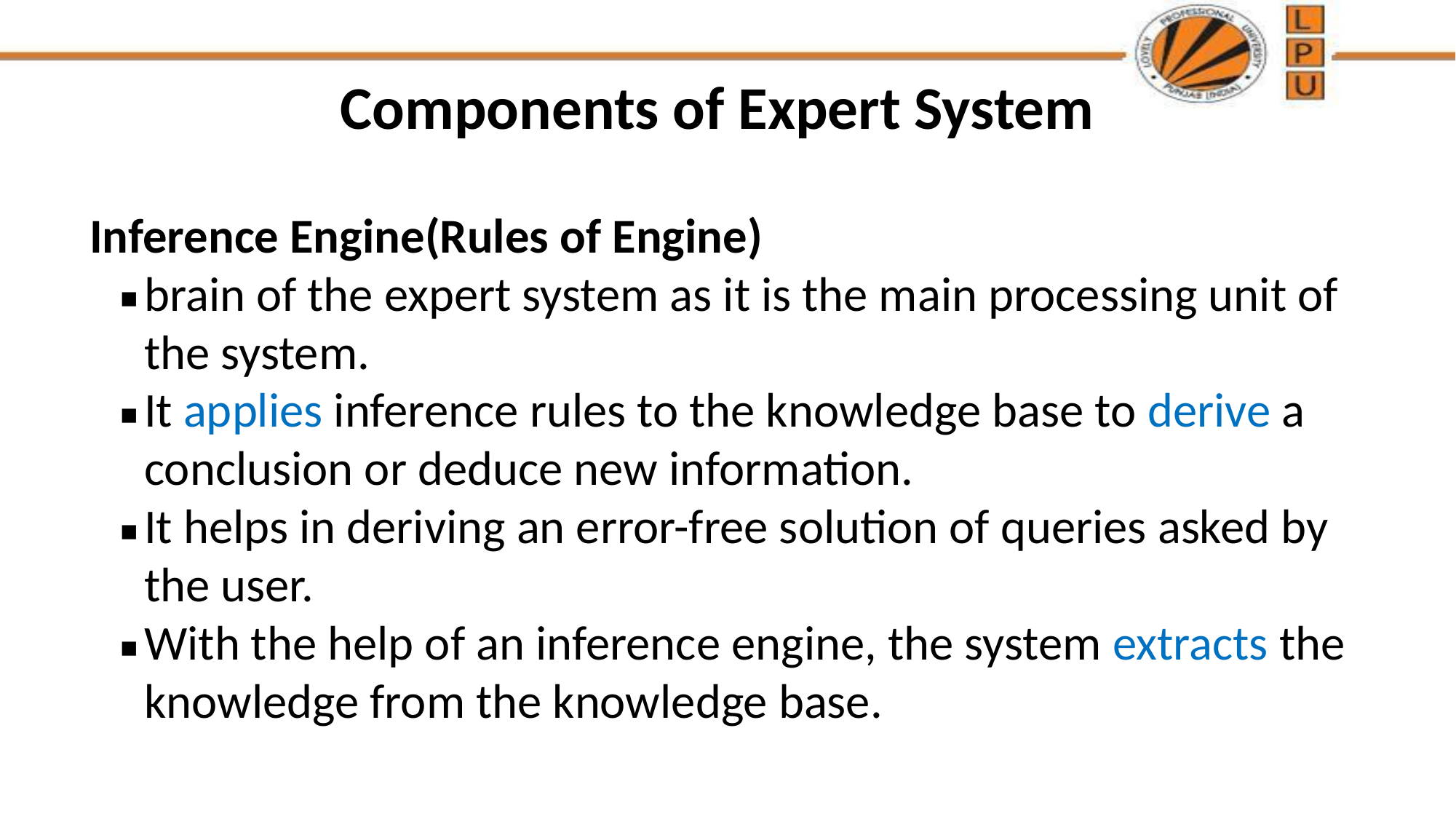

# Components of Expert System
Inference Engine(Rules of Engine)
brain of the expert system as it is the main processing unit of the system.
It applies inference rules to the knowledge base to derive a conclusion or deduce new information.
It helps in deriving an error-free solution of queries asked by the user.
With the help of an inference engine, the system extracts the knowledge from the knowledge base.